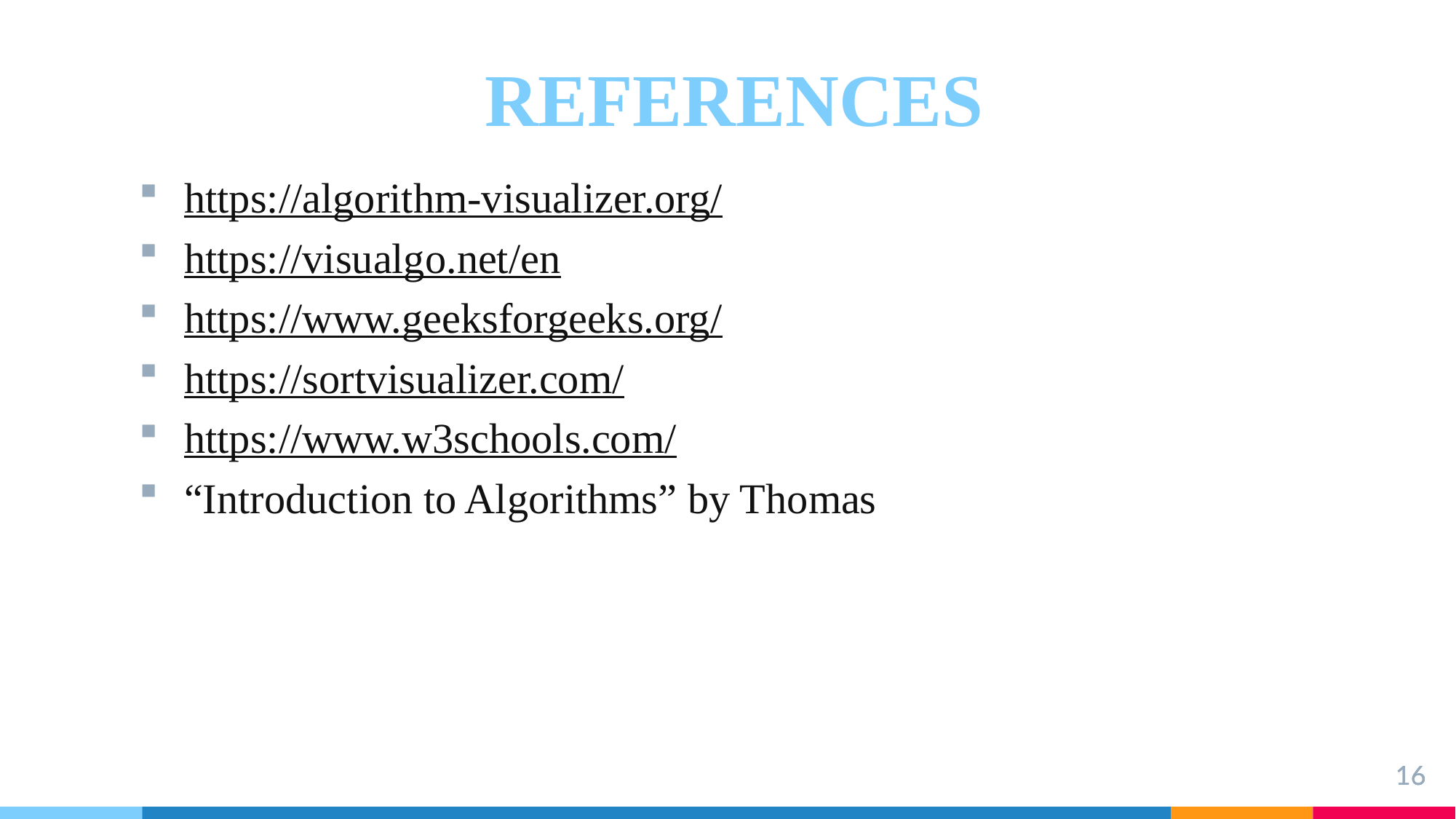

REFERENCES
https://algorithm-visualizer.org/
https://visualgo.net/en
https://www.geeksforgeeks.org/
https://sortvisualizer.com/
https://www.w3schools.com/
“Introduction to Algorithms” by Thomas

16
16
16